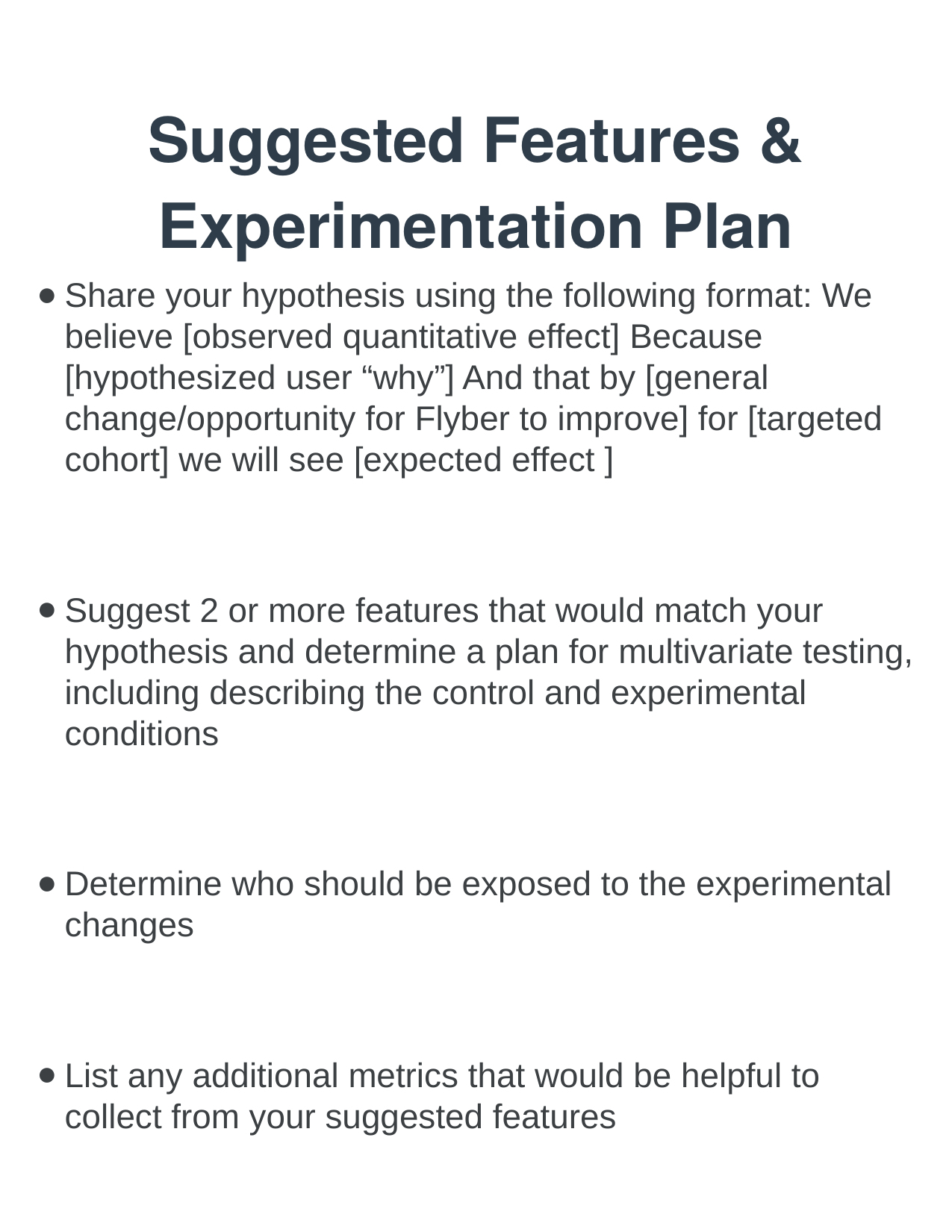

# Suggested Features & Experimentation Plan
Share your hypothesis using the following format: We believe [observed quantitative effect] Because [hypothesized user “why”] And that by [general change/opportunity for Flyber to improve] for [targeted cohort] we will see [expected effect ]

Suggest 2 or more features that would match your hypothesis and determine a plan for multivariate testing, including describing the control and experimental conditions

Determine who should be exposed to the experimental changes

List any additional metrics that would be helpful to collect from your suggested features